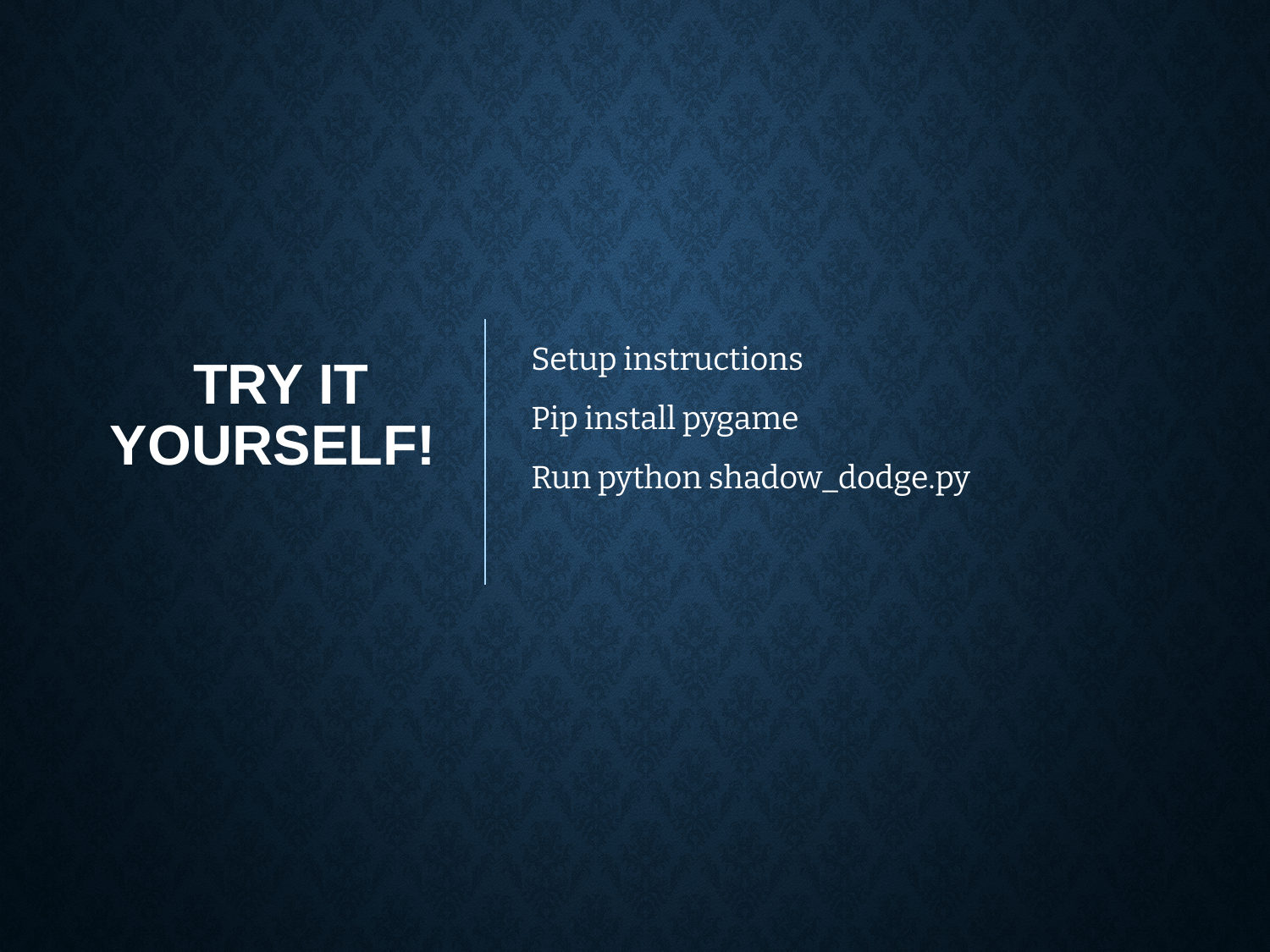

Setup instructions
Pip install pygame
Run python shadow_dodge.py
# Try It Yourself!